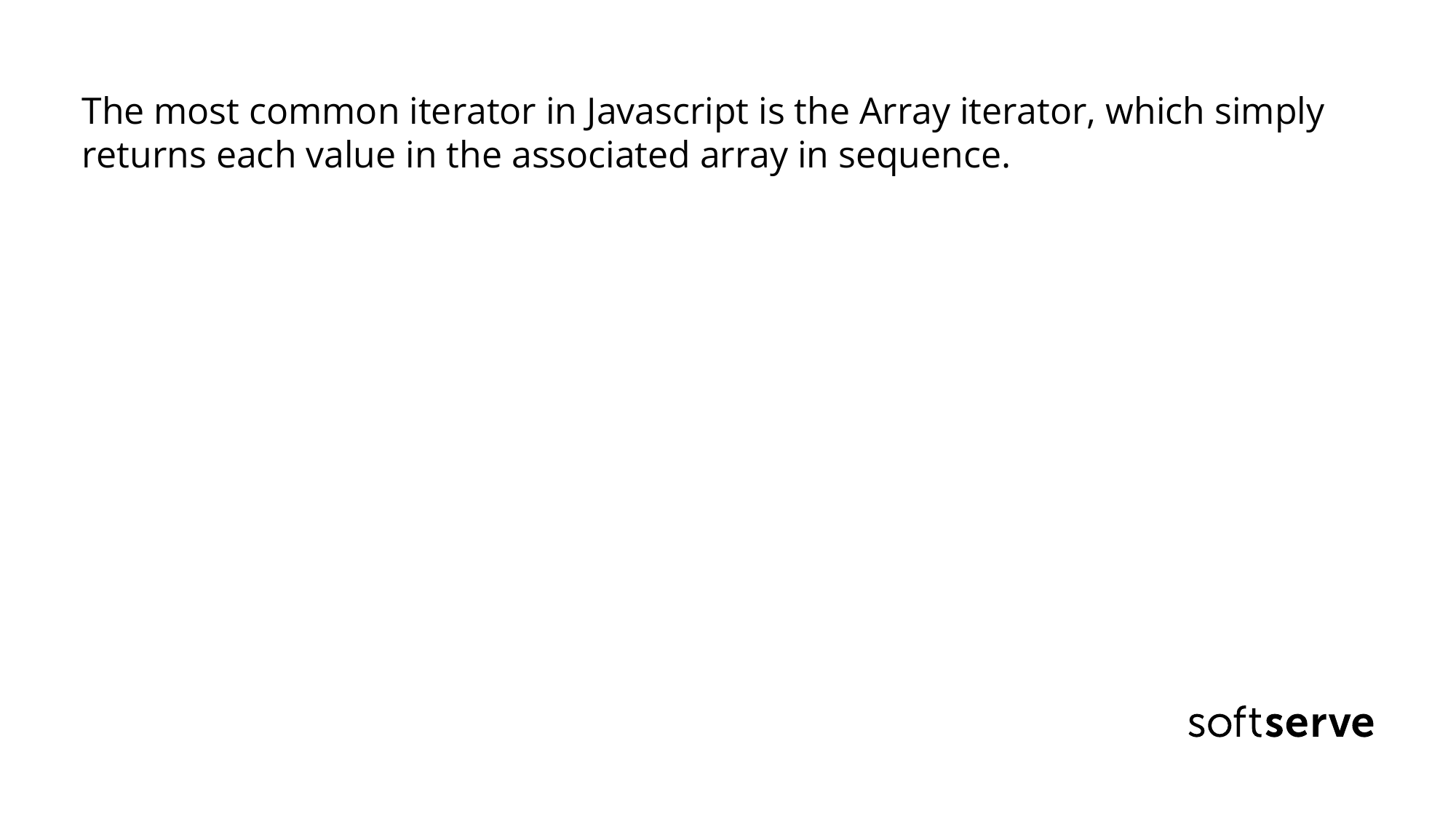

# The most common iterator in Javascript is the Array iterator, which simply returns each value in the associated array in sequence.